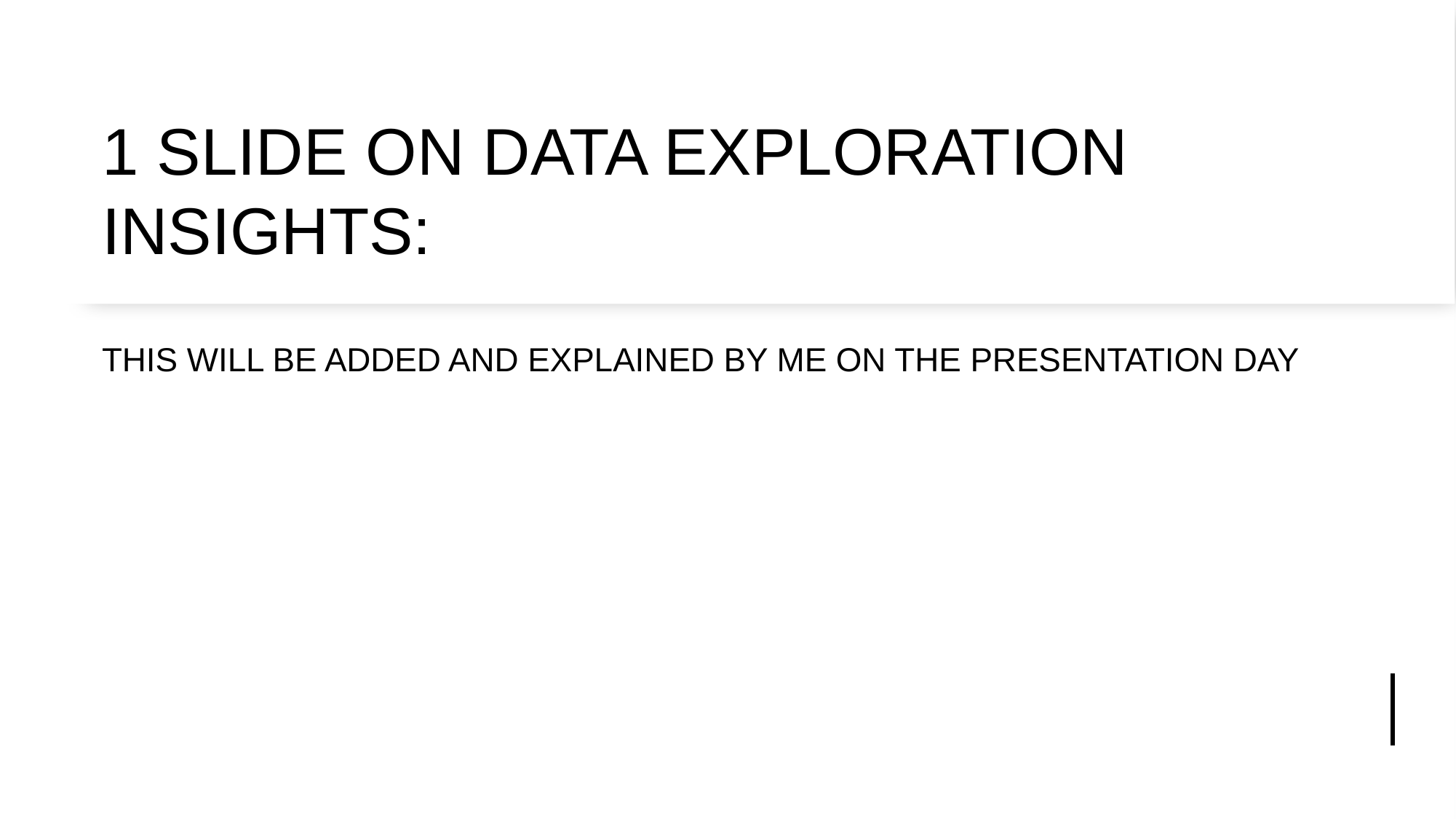

# 1 SLIDE ON DATA EXPLORATION INSIGHTS:
THIS WILL BE ADDED AND EXPLAINED BY ME ON THE PRESENTATION DAY